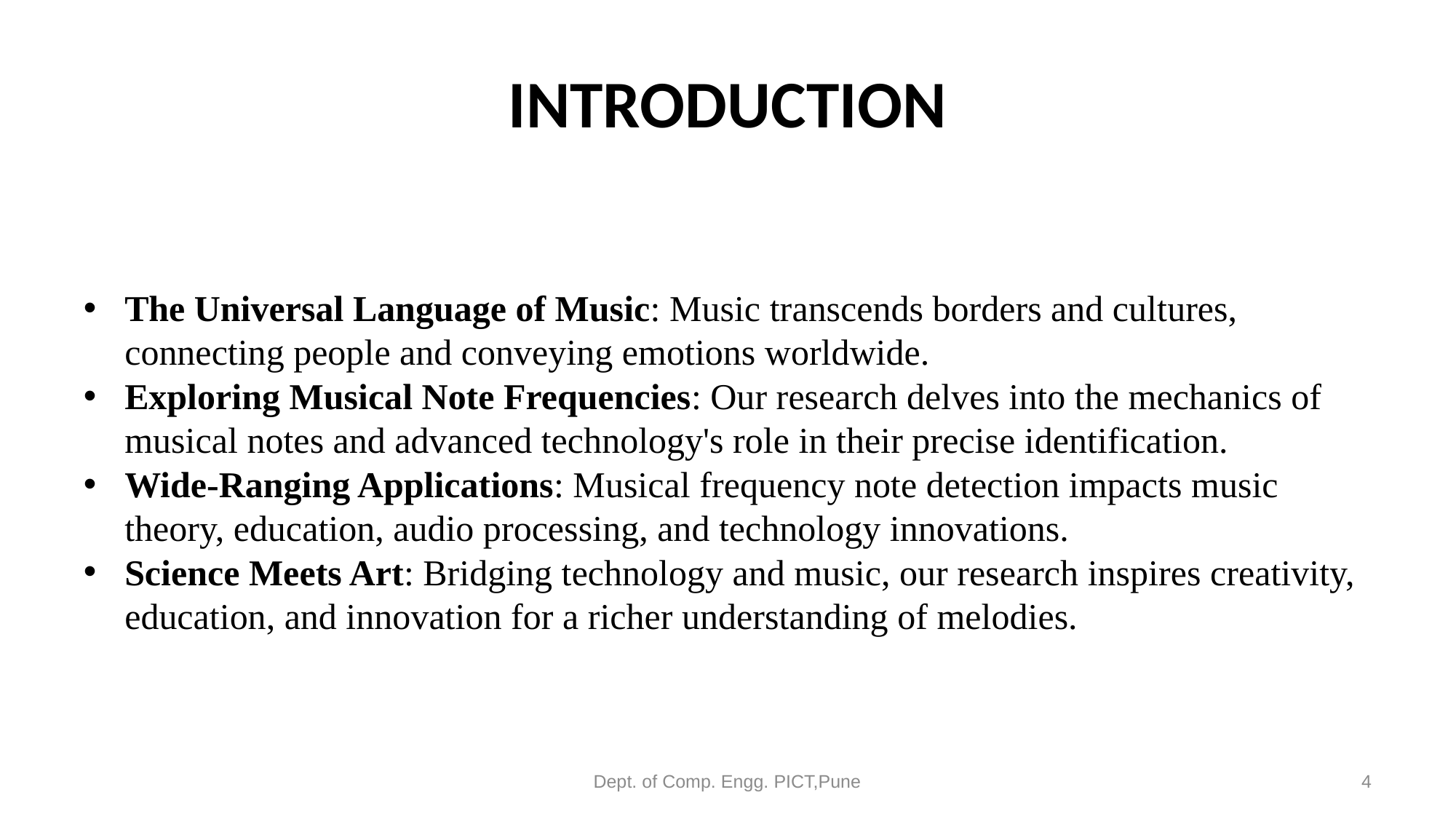

# INTRODUCTION

The Universal Language of Music: Music transcends borders and cultures, connecting people and conveying emotions worldwide.
Exploring Musical Note Frequencies: Our research delves into the mechanics of musical notes and advanced technology's role in their precise identification.
Wide-Ranging Applications: Musical frequency note detection impacts music theory, education, audio processing, and technology innovations.
Science Meets Art: Bridging technology and music, our research inspires creativity, education, and innovation for a richer understanding of melodies.

Dept. of Comp. Engg. PICT,Pune
4